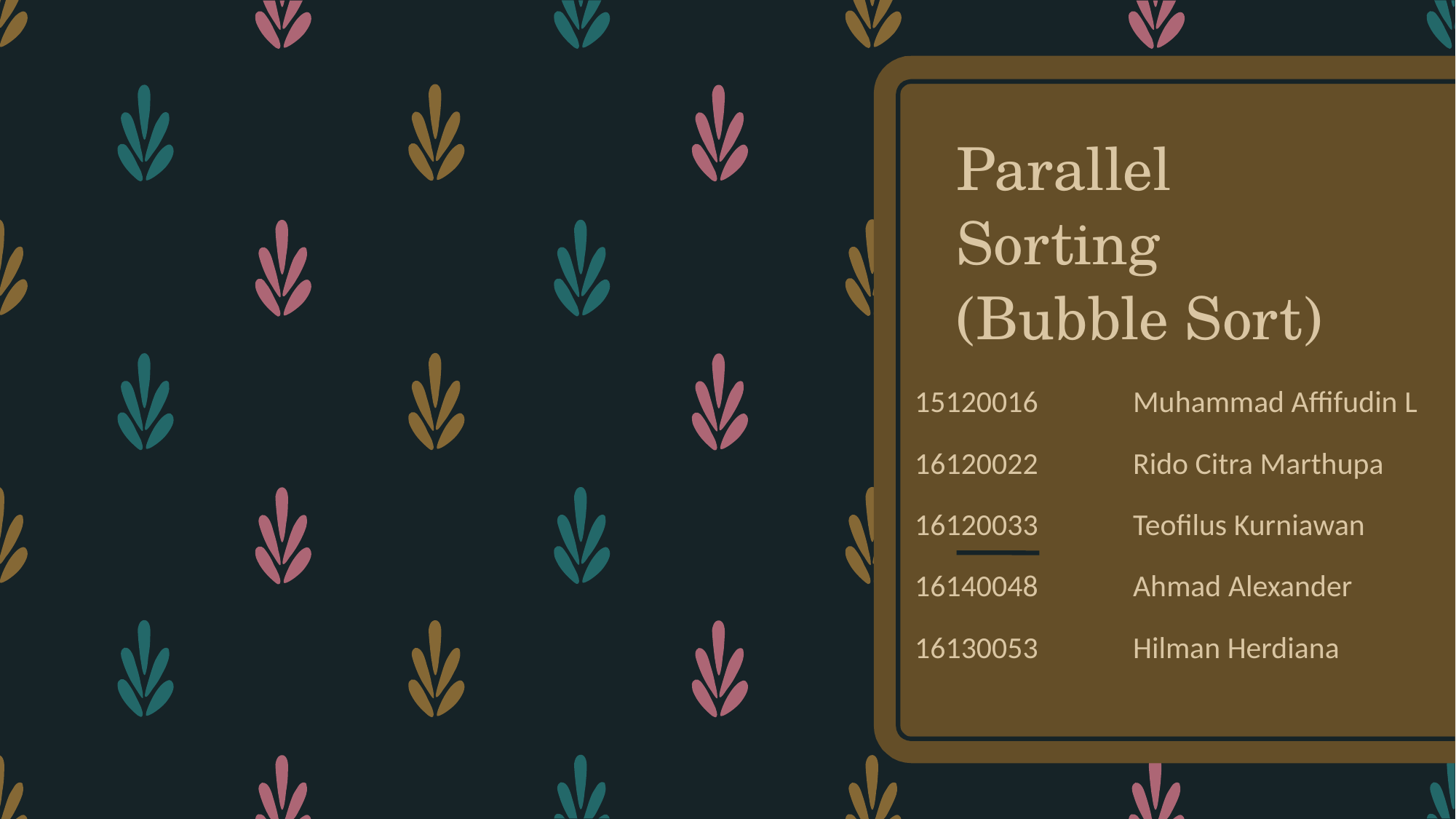

# Parallel Sorting (Bubble Sort)

15120016	Muhammad Affifudin L
16120022	Rido Citra Marthupa
16120033	Teofilus Kurniawan
16140048	Ahmad Alexander
16130053	Hilman Herdiana